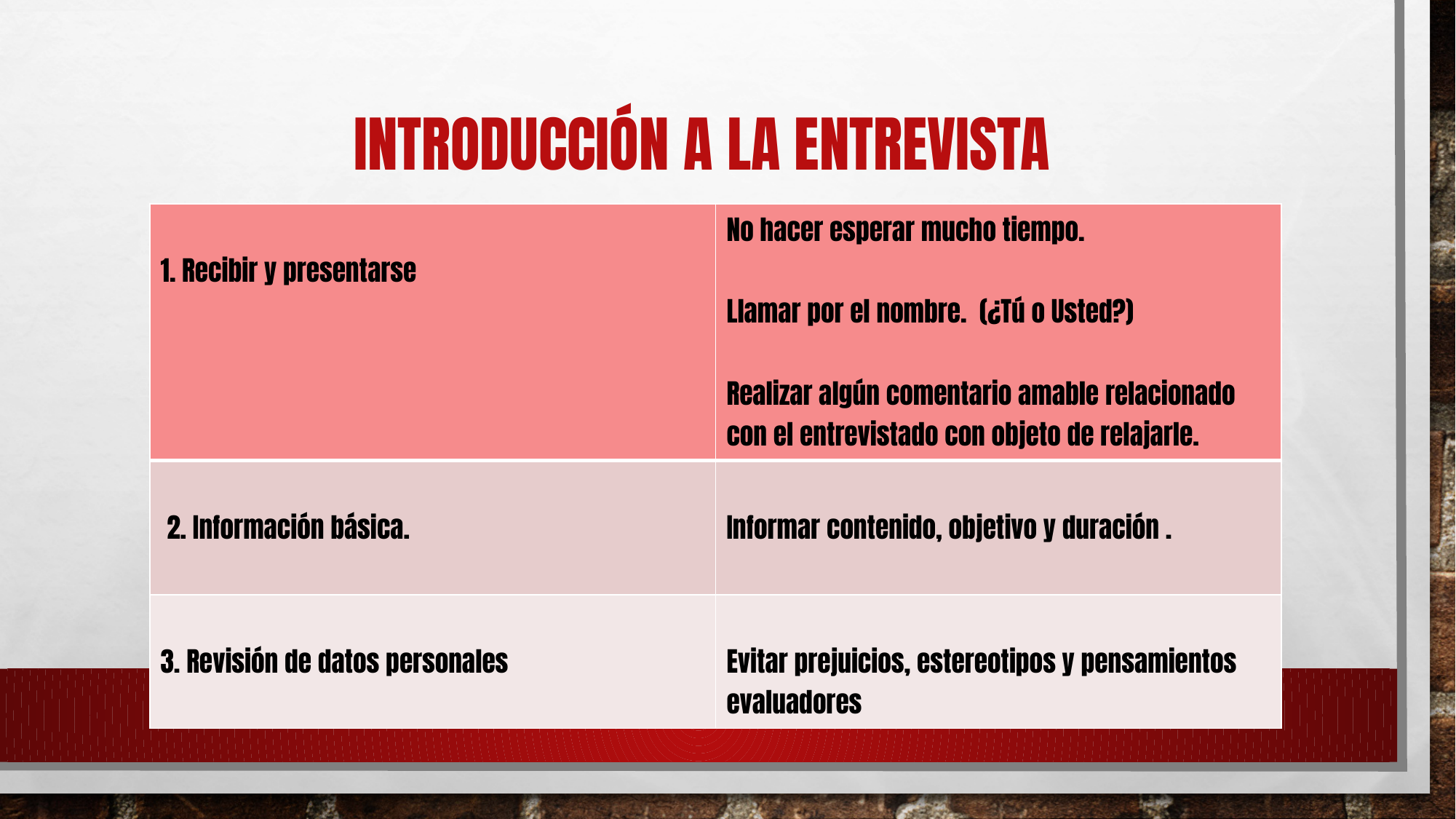

# Introducción a la entrevista
| 1. Recibir y presentarse | No hacer esperar mucho tiempo. Llamar por el nombre. (¿Tú o Usted?) Realizar algún comentario amable relacionado con el entrevistado con objeto de relajarle. |
| --- | --- |
| 2. Información básica. | Informar contenido, objetivo y duración . |
| 3. Revisión de datos personales | Evitar prejuicios, estereotipos y pensamientos evaluadores |